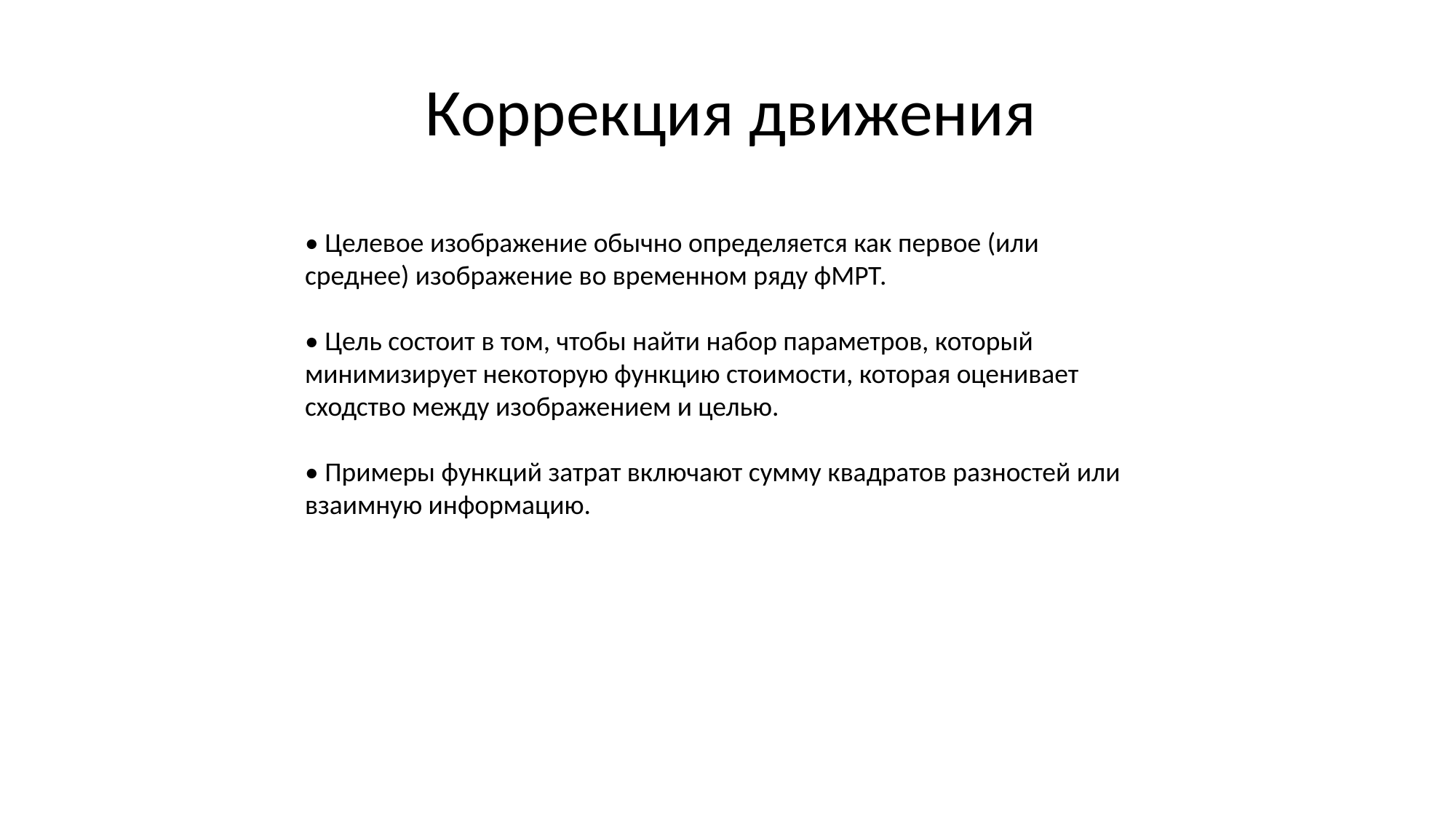

# Коррекция движения
• Целевое изображение обычно определяется как первое (или среднее) изображение во временном ряду фМРТ.

• Цель состоит в том, чтобы найти набор параметров, который минимизирует некоторую функцию стоимости, которая оценивает сходство между изображением и целью.

• Примеры функций затрат включают сумму квадратов разностей или взаимную информацию.